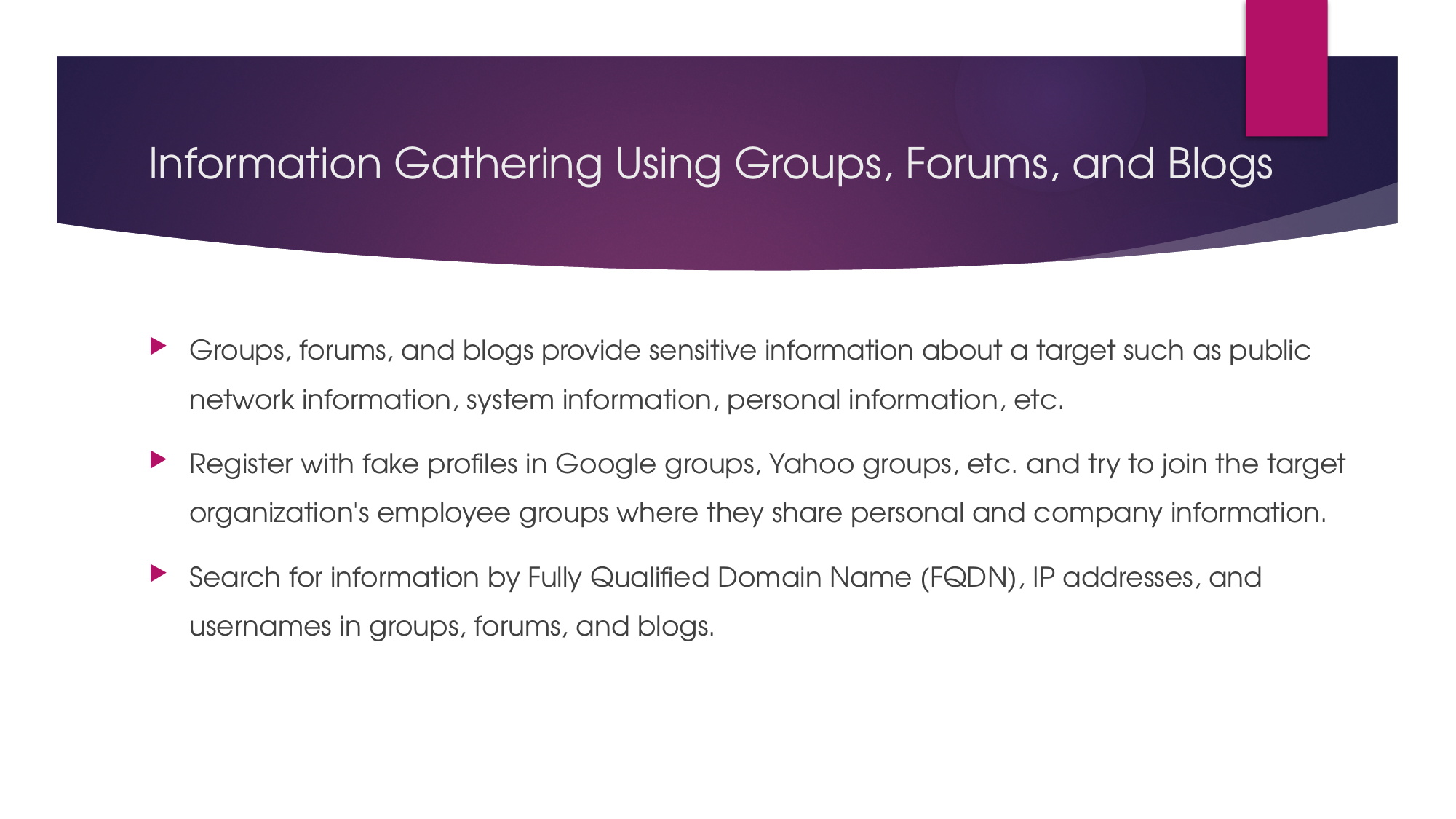

# Information Gathering Using Groups, Forums, and Blogs
Groups, forums, and blogs provide sensitive information about a target such as public network information, system information, personal information, etc.
Register with fake profiles in Google groups, Yahoo groups, etc. and try to join the target organization's employee groups where they share personal and company information.
Search for information by Fully Qualified Domain Name (FQDN), IP addresses, and usernames in groups, forums, and blogs.